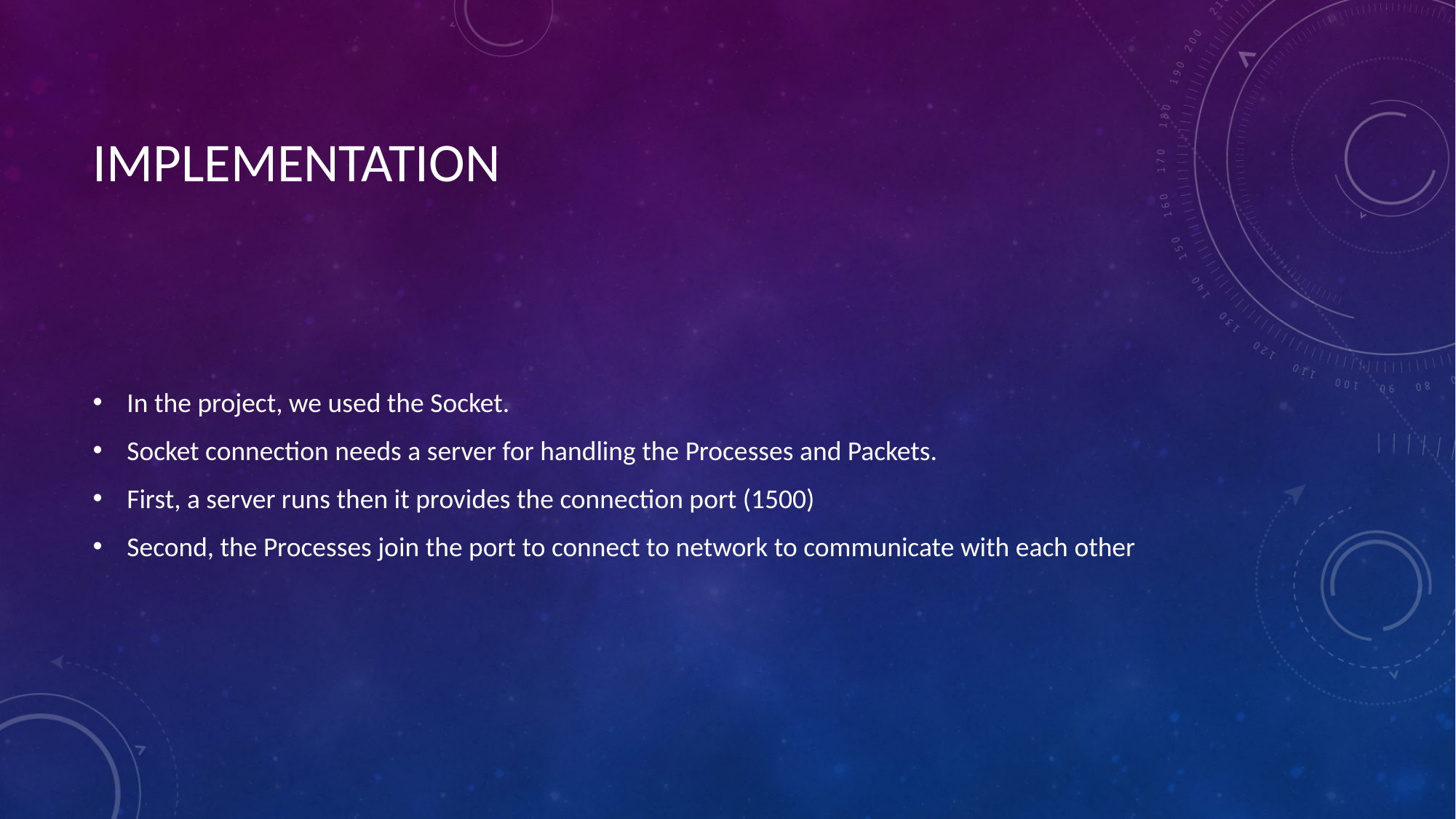

# implementation
In the project, we used the Socket.
Socket connection needs a server for handling the Processes and Packets.
First, a server runs then it provides the connection port (1500)
Second, the Processes join the port to connect to network to communicate with each other